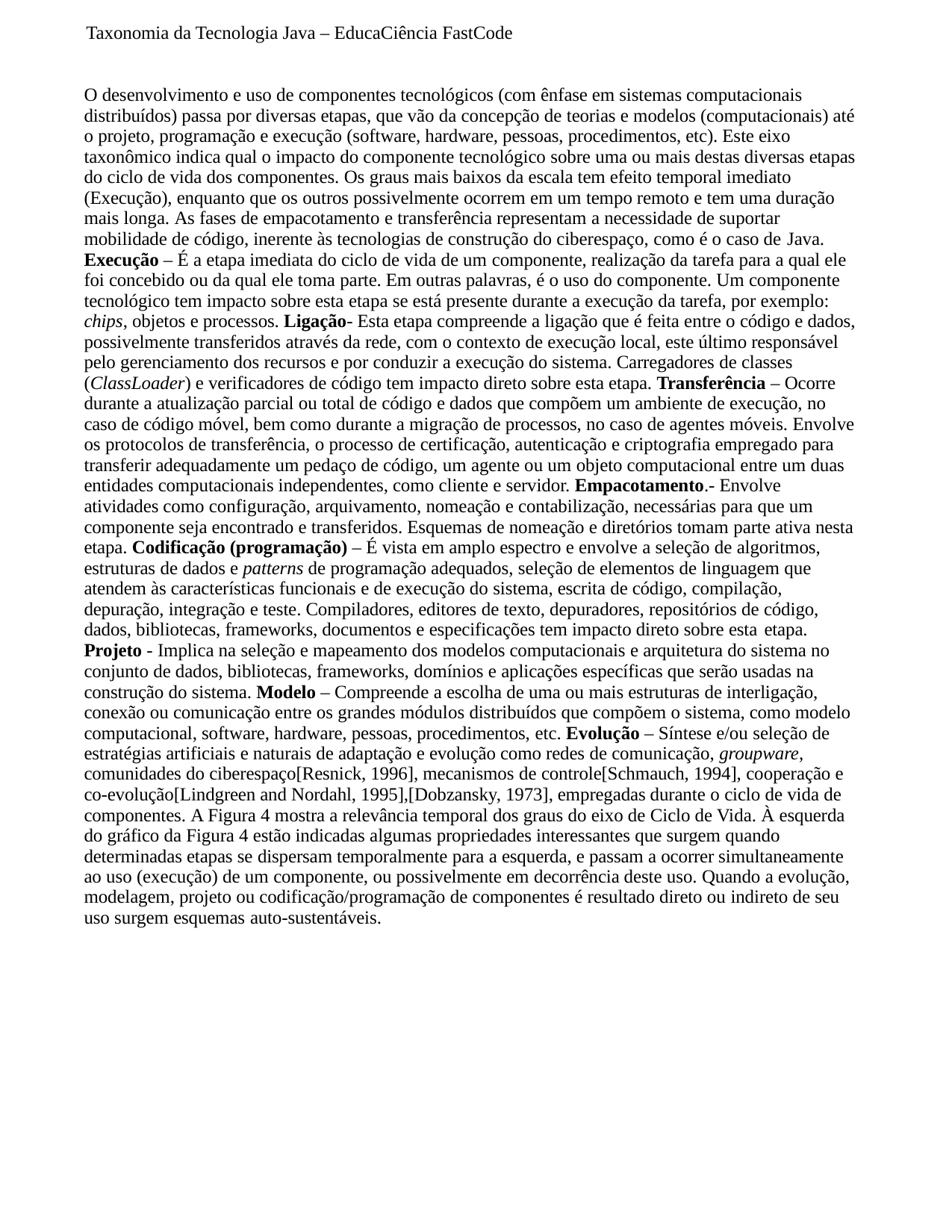

Taxonomia da Tecnologia Java – EducaCiência FastCode

O desenvolvimento e uso de componentes tecnológicos (com ênfase em sistemas computacionais  distribuídos) passa por diversas etapas, que vão da concepção de teorias e modelos (computacionais) até  o projeto, programação e execução (software, hardware, pessoas, procedimentos, etc). Este eixo  taxonômico indica qual o impacto do componente tecnológico sobre uma ou mais destas diversas etapas  do ciclo de vida dos componentes. Os graus mais baixos da escala tem efeito temporal imediato  (Execução), enquanto que os outros possivelmente ocorrem em um tempo remoto e tem uma duração  mais longa. As fases de empacotamento e transferência representam a necessidade de suportar  mobilidade de código, inerente às tecnologias de construção do ciberespaço, como é o caso de Java.
Execução – É a etapa imediata do ciclo de vida de um componente, realização da tarefa para a qual ele  foi concebido ou da qual ele toma parte. Em outras palavras, é o uso do componente. Um componente  tecnológico tem impacto sobre esta etapa se está presente durante a execução da tarefa, por exemplo:  chips, objetos e processos. Ligação- Esta etapa compreende a ligação que é feita entre o código e dados,  possivelmente transferidos através da rede, com o contexto de execução local, este último responsável  pelo gerenciamento dos recursos e por conduzir a execução do sistema. Carregadores de classes  (ClassLoader) e verificadores de código tem impacto direto sobre esta etapa. Transferência – Ocorre  durante a atualização parcial ou total de código e dados que compõem um ambiente de execução, no  caso de código móvel, bem como durante a migração de processos, no caso de agentes móveis. Envolve  os protocolos de transferência, o processo de certificação, autenticação e criptografia empregado para  transferir adequadamente um pedaço de código, um agente ou um objeto computacional entre um duas  entidades computacionais independentes, como cliente e servidor. Empacotamento.- Envolve  atividades como configuração, arquivamento, nomeação e contabilização, necessárias para que um  componente seja encontrado e transferidos. Esquemas de nomeação e diretórios tomam parte ativa nesta  etapa. Codificação (programação) – É vista em amplo espectro e envolve a seleção de algoritmos,  estruturas de dados e patterns de programação adequados, seleção de elementos de linguagem que  atendem às características funcionais e de execução do sistema, escrita de código, compilação,  depuração, integração e teste. Compiladores, editores de texto, depuradores, repositórios de código,  dados, bibliotecas, frameworks, documentos e especificações tem impacto direto sobre esta etapa.
Projeto - Implica na seleção e mapeamento dos modelos computacionais e arquitetura do sistema no  conjunto de dados, bibliotecas, frameworks, domínios e aplicações específicas que serão usadas na  construção do sistema. Modelo – Compreende a escolha de uma ou mais estruturas de interligação,  conexão ou comunicação entre os grandes módulos distribuídos que compõem o sistema, como modelo  computacional, software, hardware, pessoas, procedimentos, etc. Evolução – Síntese e/ou seleção de  estratégias artificiais e naturais de adaptação e evolução como redes de comunicação, groupware,  comunidades do ciberespaço[Resnick, 1996], mecanismos de controle[Schmauch, 1994], cooperação e  co-evolução[Lindgreen and Nordahl, 1995],[Dobzansky, 1973], empregadas durante o ciclo de vida de  componentes. A Figura 4 mostra a relevância temporal dos graus do eixo de Ciclo de Vida. À esquerda  do gráfico da Figura 4 estão indicadas algumas propriedades interessantes que surgem quando  determinadas etapas se dispersam temporalmente para a esquerda, e passam a ocorrer simultaneamente  ao uso (execução) de um componente, ou possivelmente em decorrência deste uso. Quando a evolução,  modelagem, projeto ou codificação/programação de componentes é resultado direto ou indireto de seu  uso surgem esquemas auto-sustentáveis.